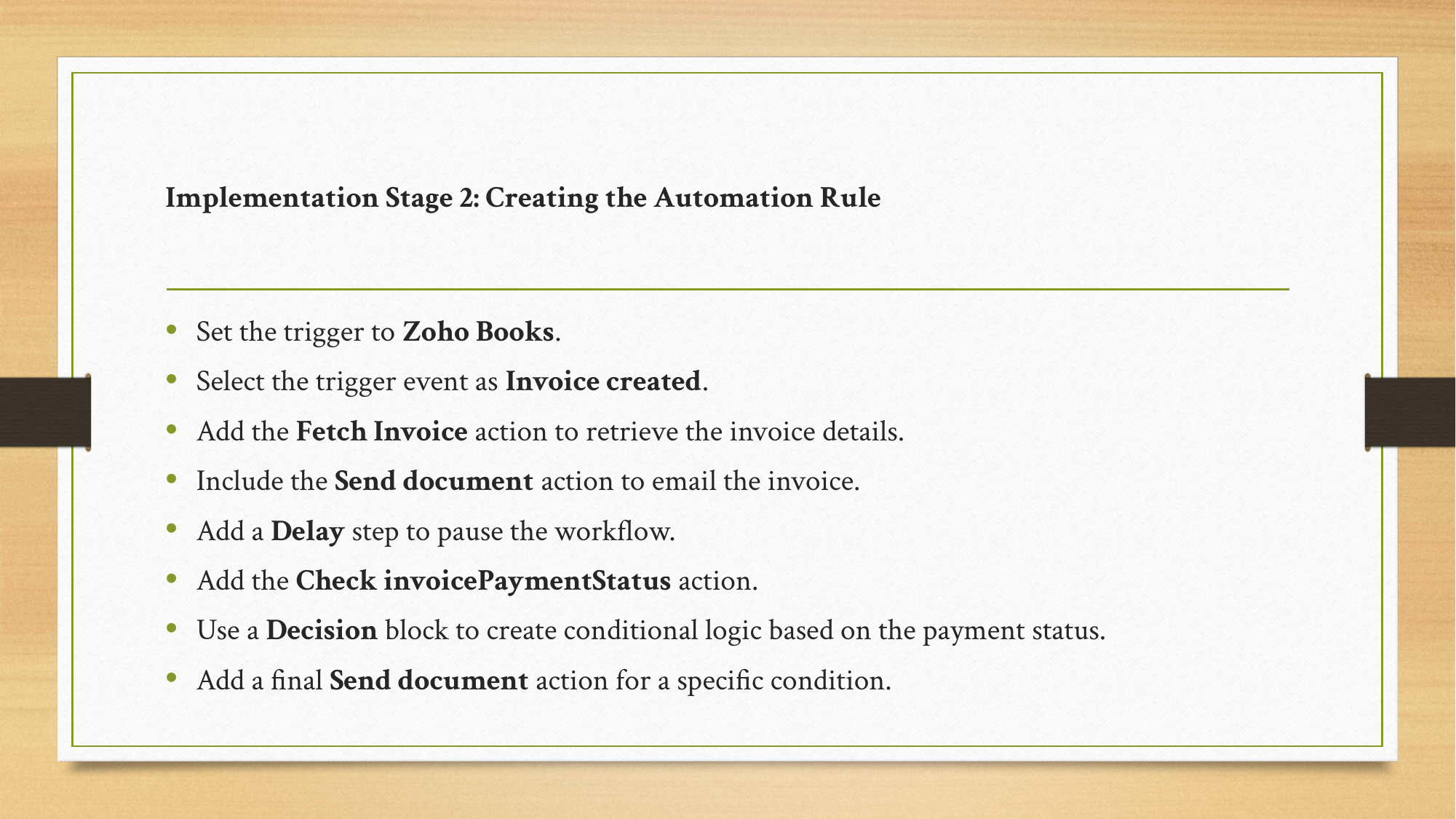

# Implementation Stage 2: Creating the Automation Rule
Set the trigger to Zoho Books.
Select the trigger event as Invoice created.
Add the Fetch Invoice action to retrieve the invoice details.
Include the Send document action to email the invoice.
Add a Delay step to pause the workflow.
Add the Check invoicePaymentStatus action.
Use a Decision block to create conditional logic based on the payment status.
Add a final Send document action for a specific condition.